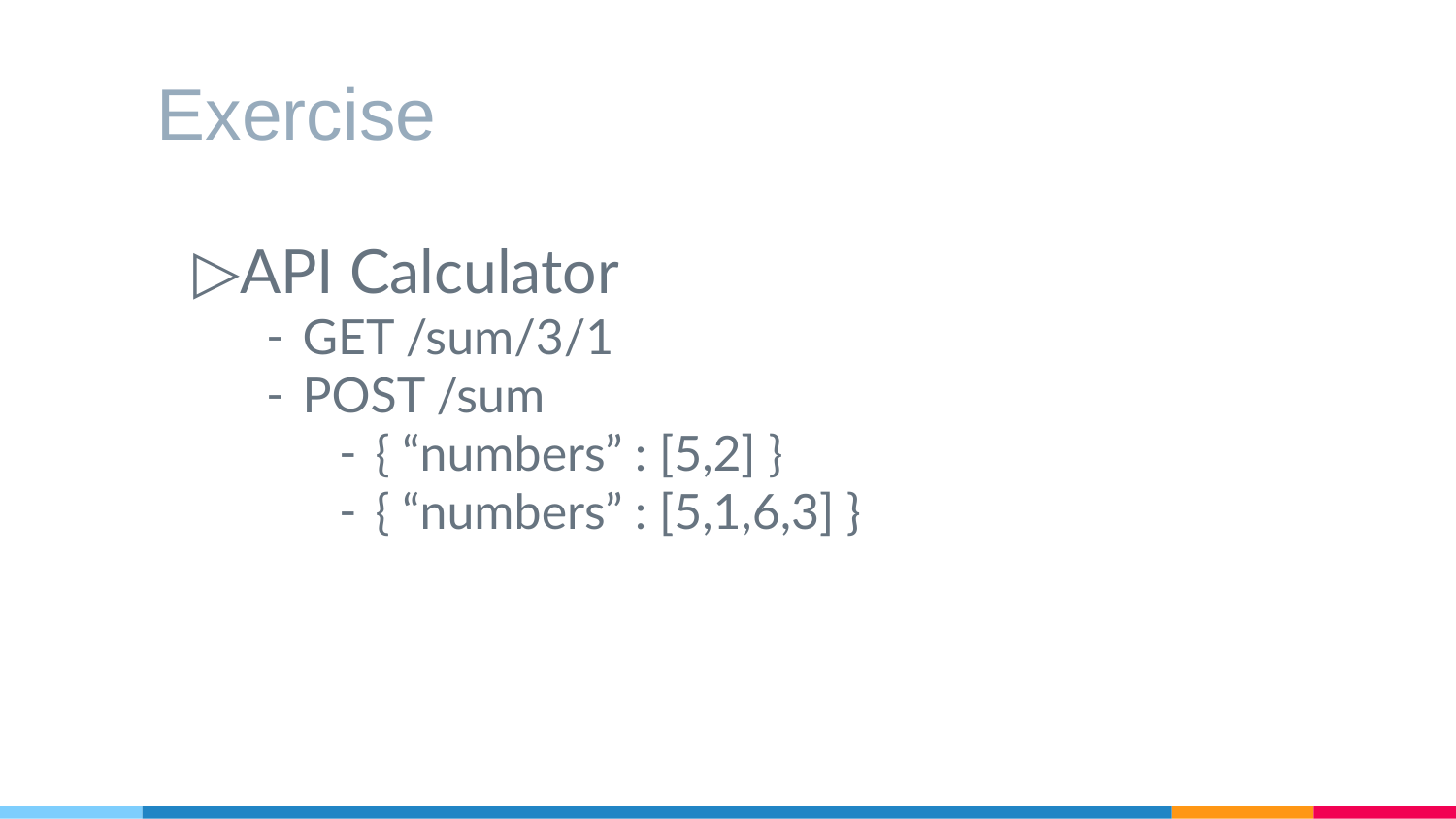

# Exercise
API Calculator
GET /sum/3/1
POST /sum
{ “numbers” : [5,2] }
{ “numbers” : [5,1,6,3] }